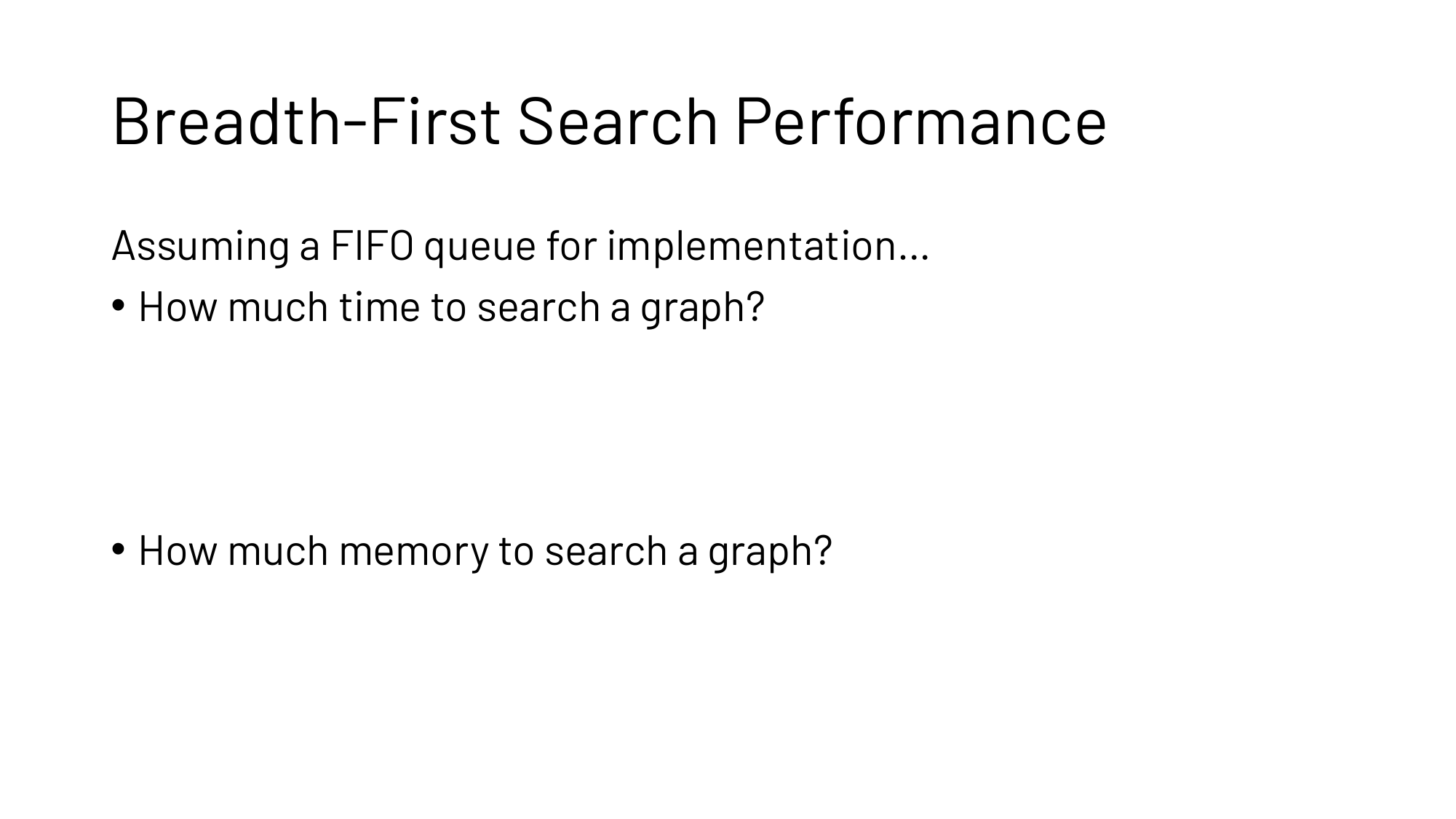

# Breadth-First Search Performance
Assuming a FIFO queue for implementation…
How much time to search a graph?

How much memory to search a graph?